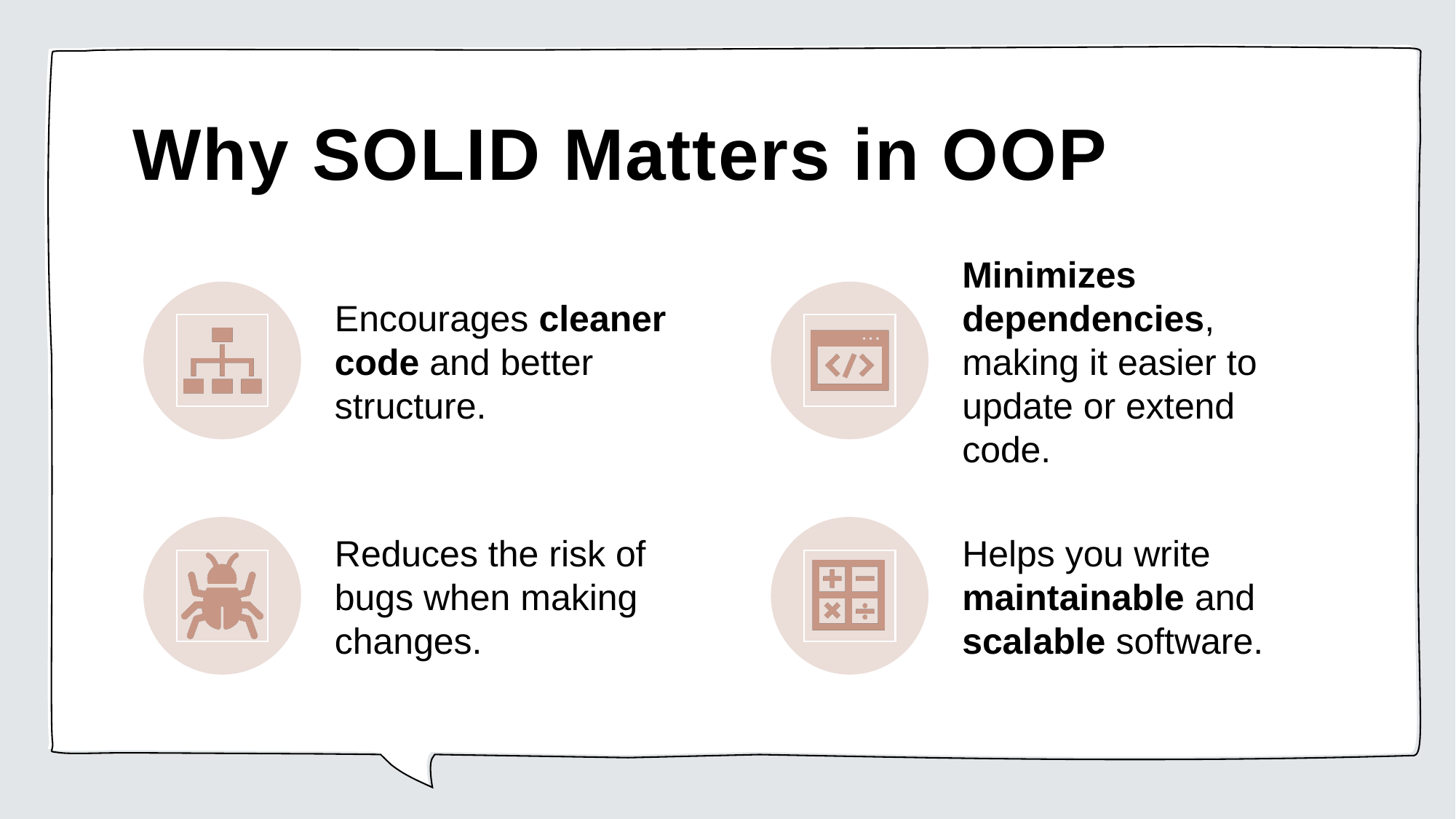

# Why SOLID Matters in OOP
Encourages cleaner code and better structure.
Minimizes dependencies, making it easier to update or extend code.
Reduces the risk of bugs when making changes.
Helps you write maintainable and scalable software.